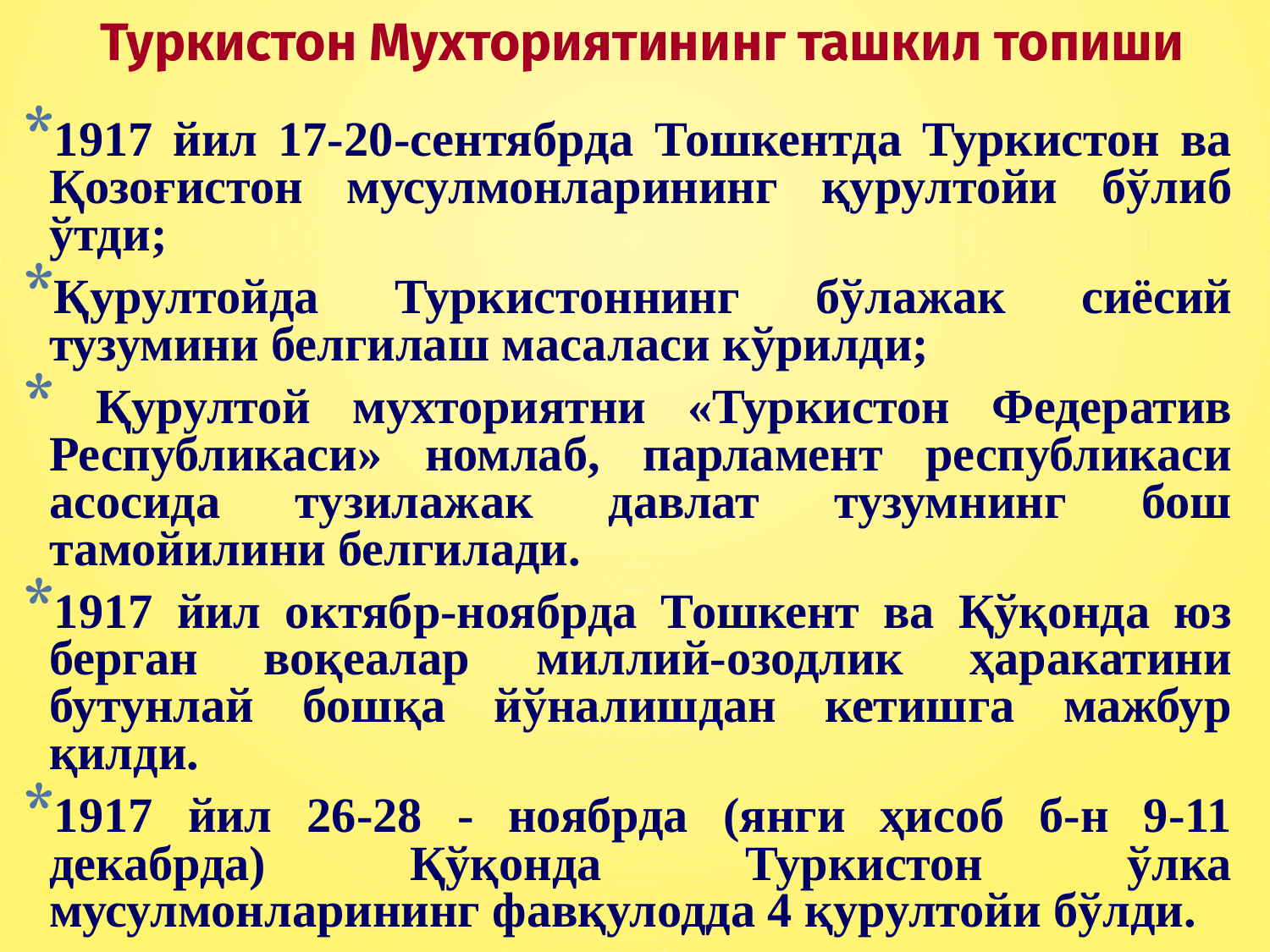

Туркистон Мухториятининг ташкил топиши
1917 йил 17-20-сентябрда Тошкентда Туркистон ва Қозоғистон мусулмонларининг қурултойи бўлиб ўтди;
Қурултойда Туркистоннинг бўлажак сиёсий тузумини белгилаш масаласи кўрилди;
 Қурултой мухториятни «Туркистон Федератив Республикаси» номлаб, парламент республикаси асосида тузилажак давлат тузумнинг бош тамойилини белгилади.
1917 йил октябр-ноябрда Тошкент ва Қўқонда юз берган воқеалар миллий-озодлик ҳаракатини бутунлай бошқа йўналишдан кетишга мажбур қилди.
1917 йил 26-28 - ноябрда (янги ҳисоб б-н 9-11 декабрда) Қўқонда Туркистон ўлка мусулмонларининг фавқулодда 4 қурултойи бўлди.